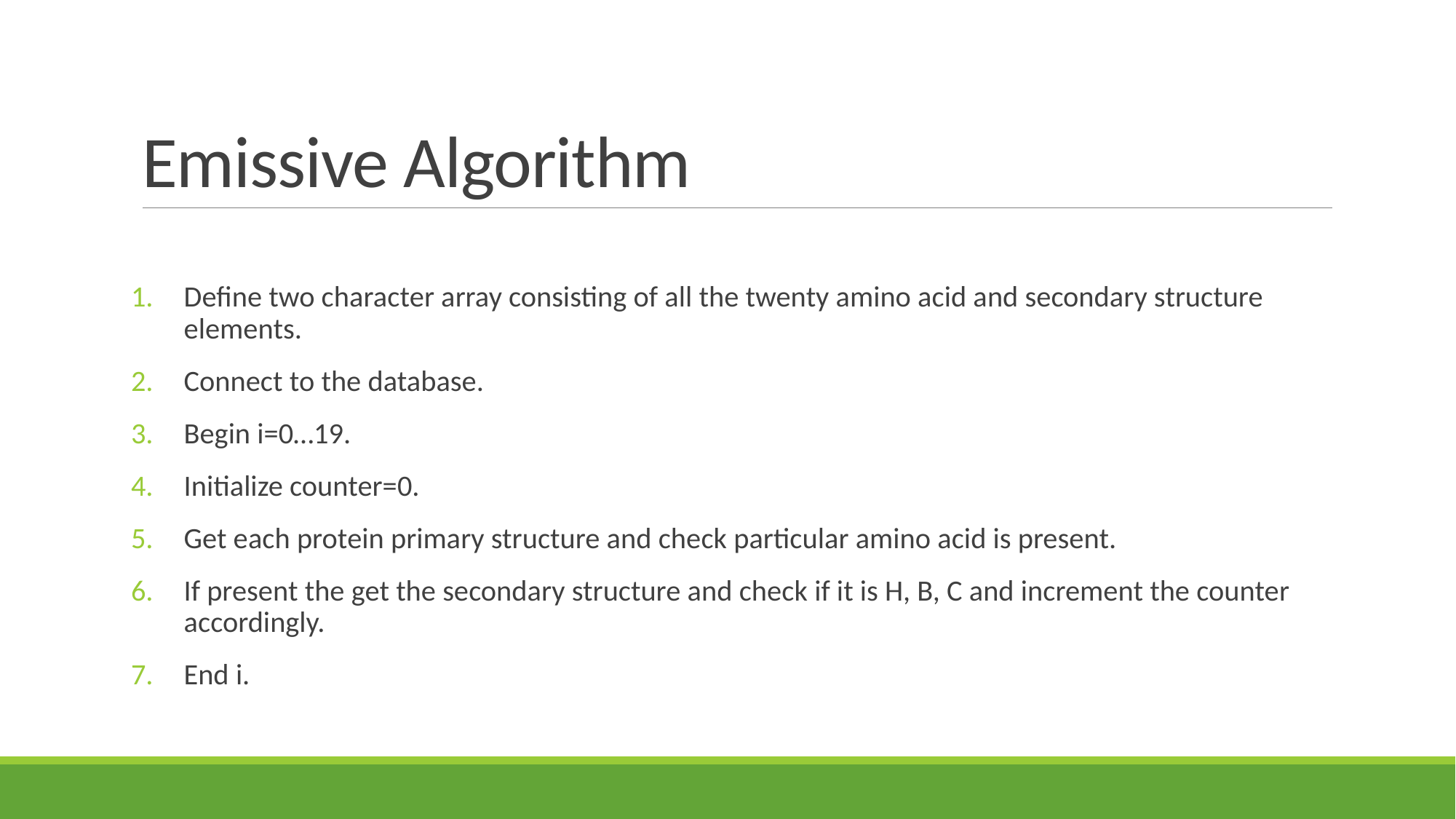

# Emissive Algorithm

Define two character array consisting of all the twenty amino acid and secondary structure elements.
Connect to the database.
Begin i=0…19.
Initialize counter=0.
Get each protein primary structure and check particular amino acid is present.
If present the get the secondary structure and check if it is H, B, C and increment the counter accordingly.
End i.